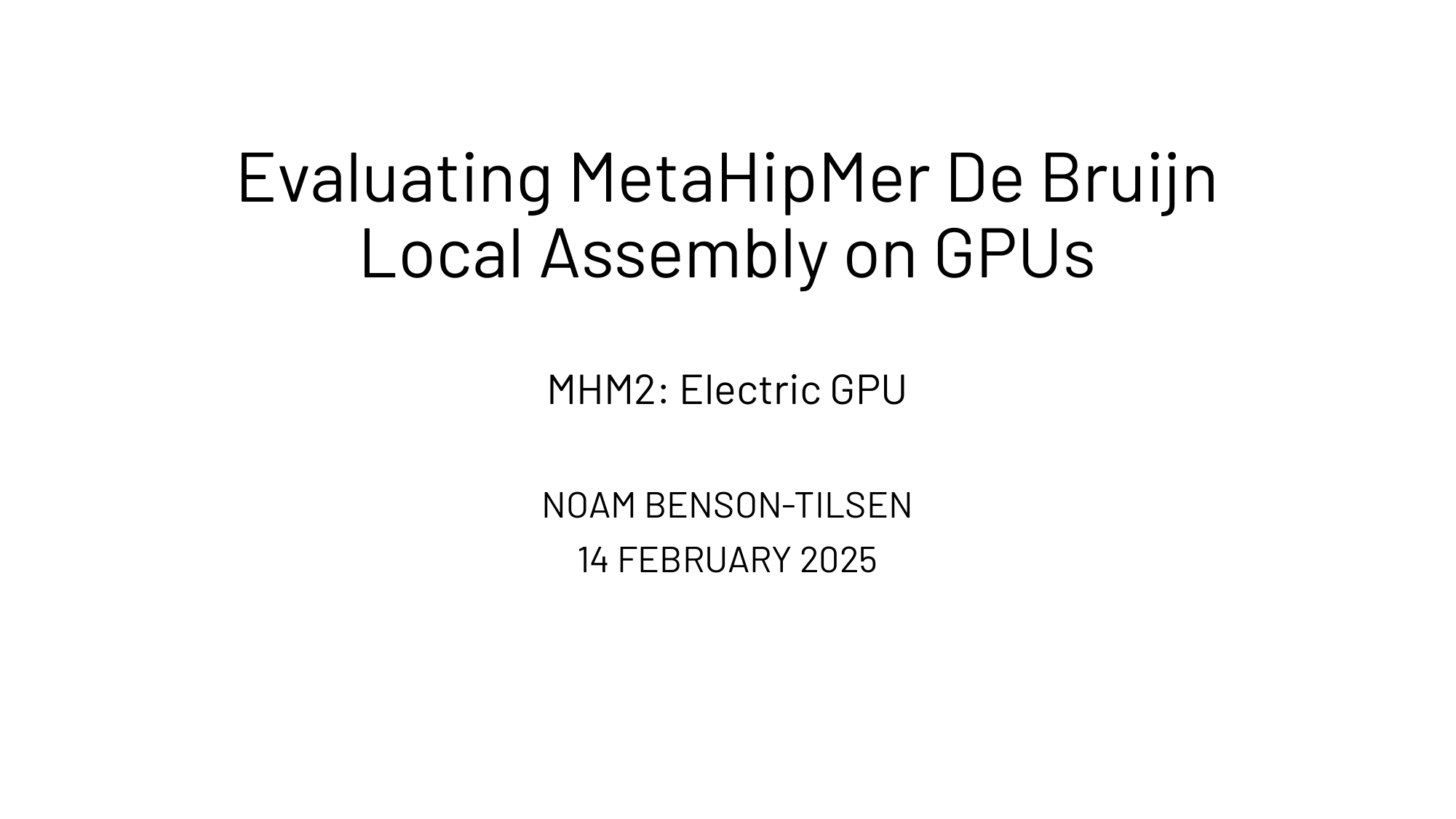

# Evaluating MetaHipMer De Bruijn Local Assembly on GPUs MHM2: Electric GPU
Noam Benson-Tilsen
14 February 2025